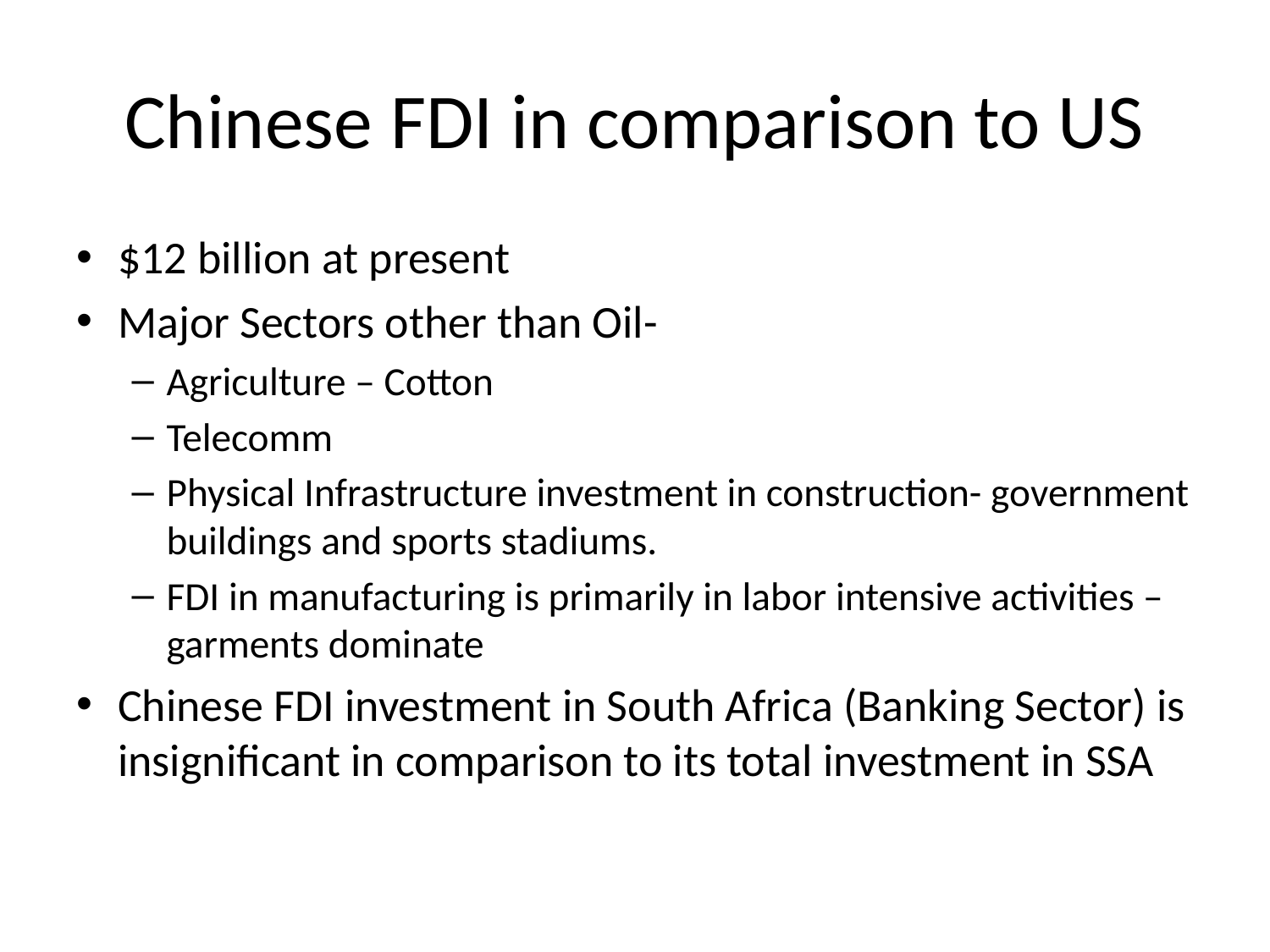

# Chinese FDI in comparison to US
$12 billion at present
Major Sectors other than Oil-
Agriculture – Cotton
Telecomm
Physical Infrastructure investment in construction- government buildings and sports stadiums.
FDI in manufacturing is primarily in labor intensive activities – garments dominate
Chinese FDI investment in South Africa (Banking Sector) is insignificant in comparison to its total investment in SSA